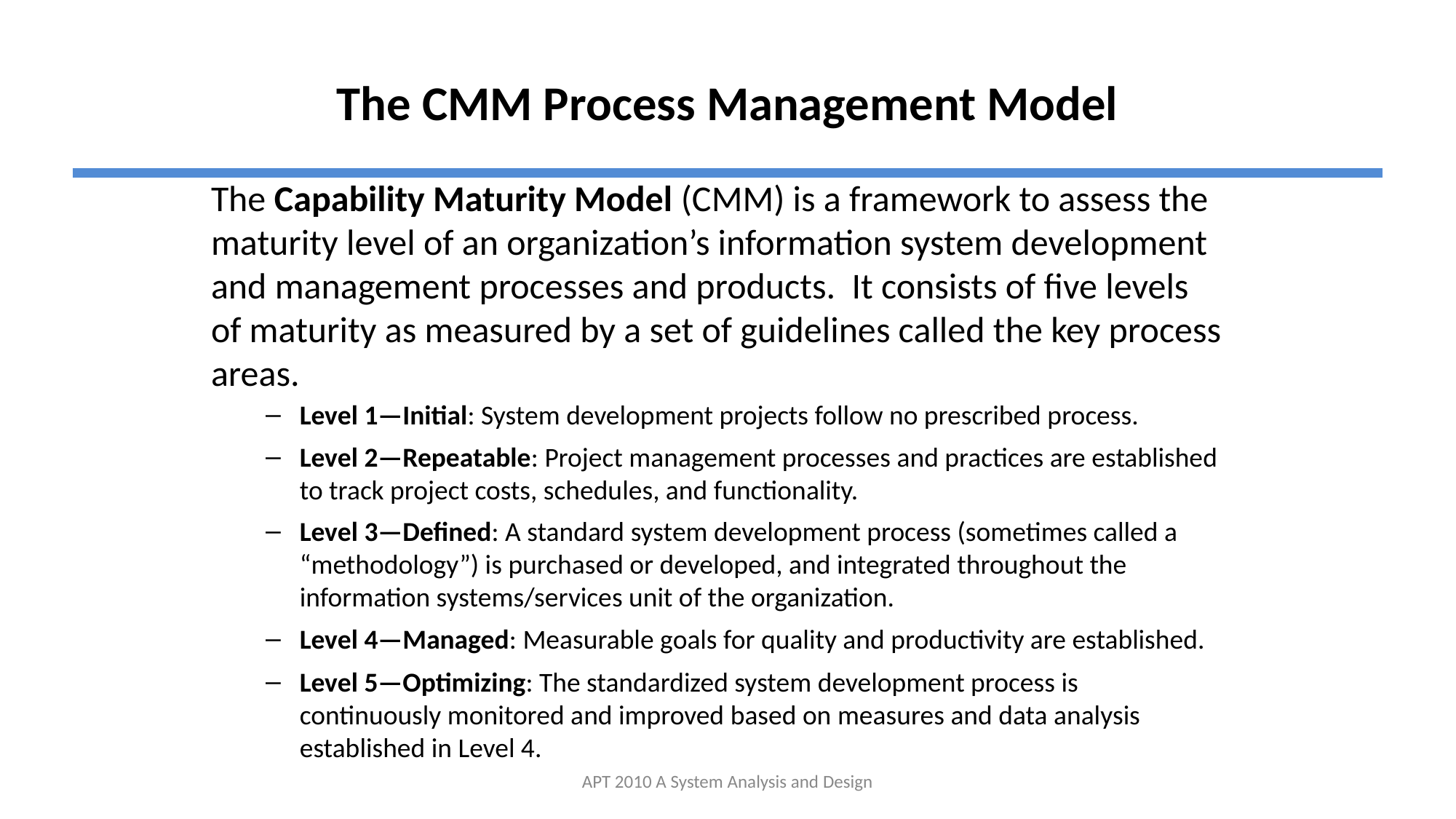

# The CMM Process Management Model
The Capability Maturity Model (CMM) is a framework to assess the maturity level of an organization’s information system development and management processes and products.  It consists of five levels of maturity as measured by a set of guidelines called the key process areas.
Level 1—Initial: System development projects follow no prescribed process.
Level 2—Repeatable: Project management processes and practices are established to track project costs, schedules, and functionality.
Level 3—Defined: A standard system development process (sometimes called a “methodology”) is purchased or developed, and integrated throughout the information systems/services unit of the organization.
Level 4—Managed: Measurable goals for quality and productivity are established.
Level 5—Optimizing: The standardized system development process is continuously monitored and improved based on measures and data analysis established in Level 4.
APT 2010 A System Analysis and Design